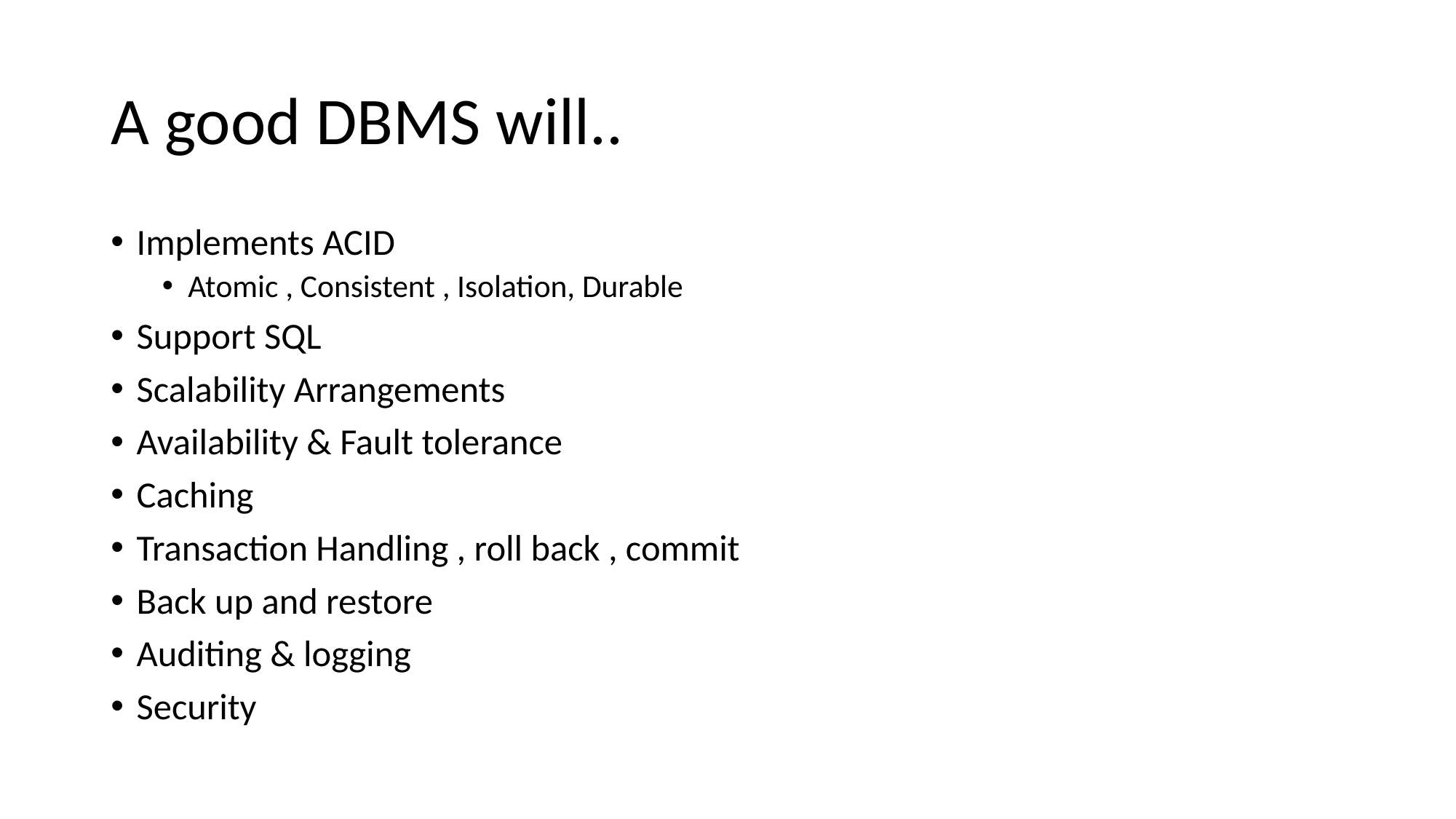

# A good DBMS will..
Implements ACID
Atomic , Consistent , Isolation, Durable
Support SQL
Scalability Arrangements
Availability & Fault tolerance
Caching
Transaction Handling , roll back , commit
Back up and restore
Auditing & logging
Security